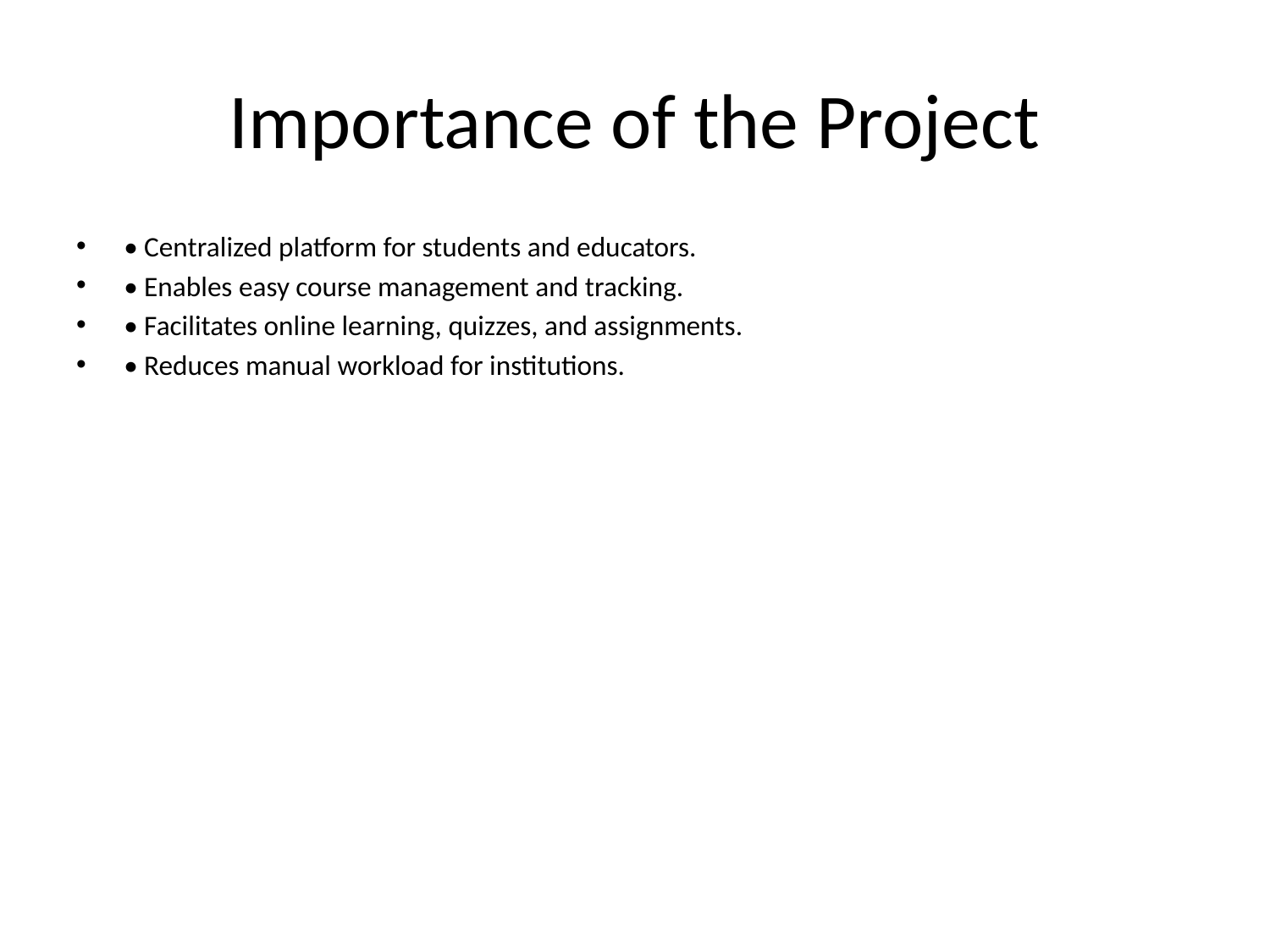

# Importance of the Project
• Centralized platform for students and educators.
• Enables easy course management and tracking.
• Facilitates online learning, quizzes, and assignments.
• Reduces manual workload for institutions.